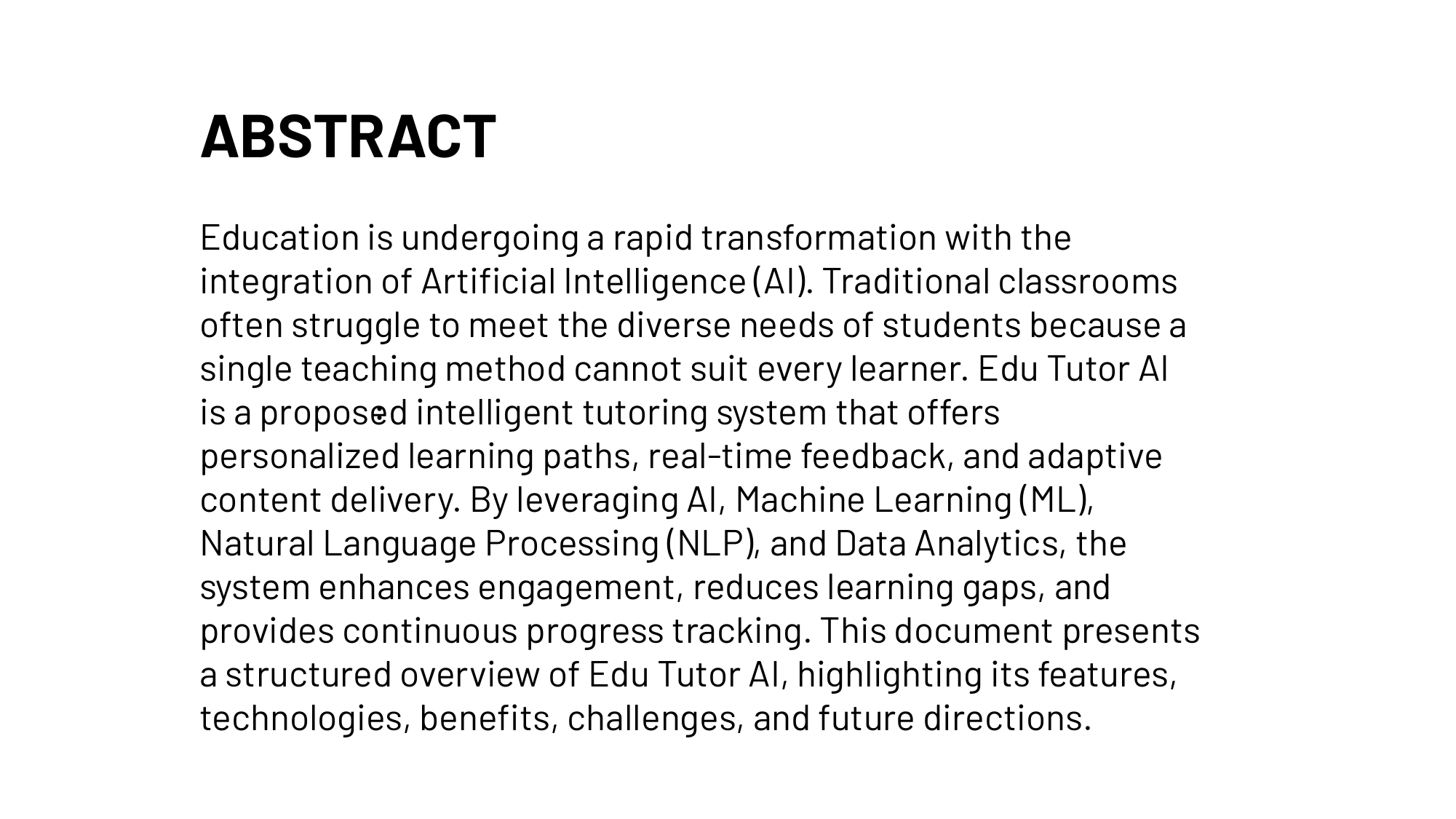

ABSTRACT

Education is undergoing a rapid transformation with the integration of Artificial Intelligence (AI). Traditional classrooms often struggle to meet the diverse needs of students because a single teaching method cannot suit every learner. Edu Tutor AI is a proposed intelligent tutoring system that offers personalized learning paths, real-time feedback, and adaptive content delivery. By leveraging AI, Machine Learning (ML), Natural Language Processing (NLP), and Data Analytics, the system enhances engagement, reduces learning gaps, and provides continuous progress tracking. This document presents a structured overview of Edu Tutor AI, highlighting its features, technologies, benefits, challenges, and future directions.
: